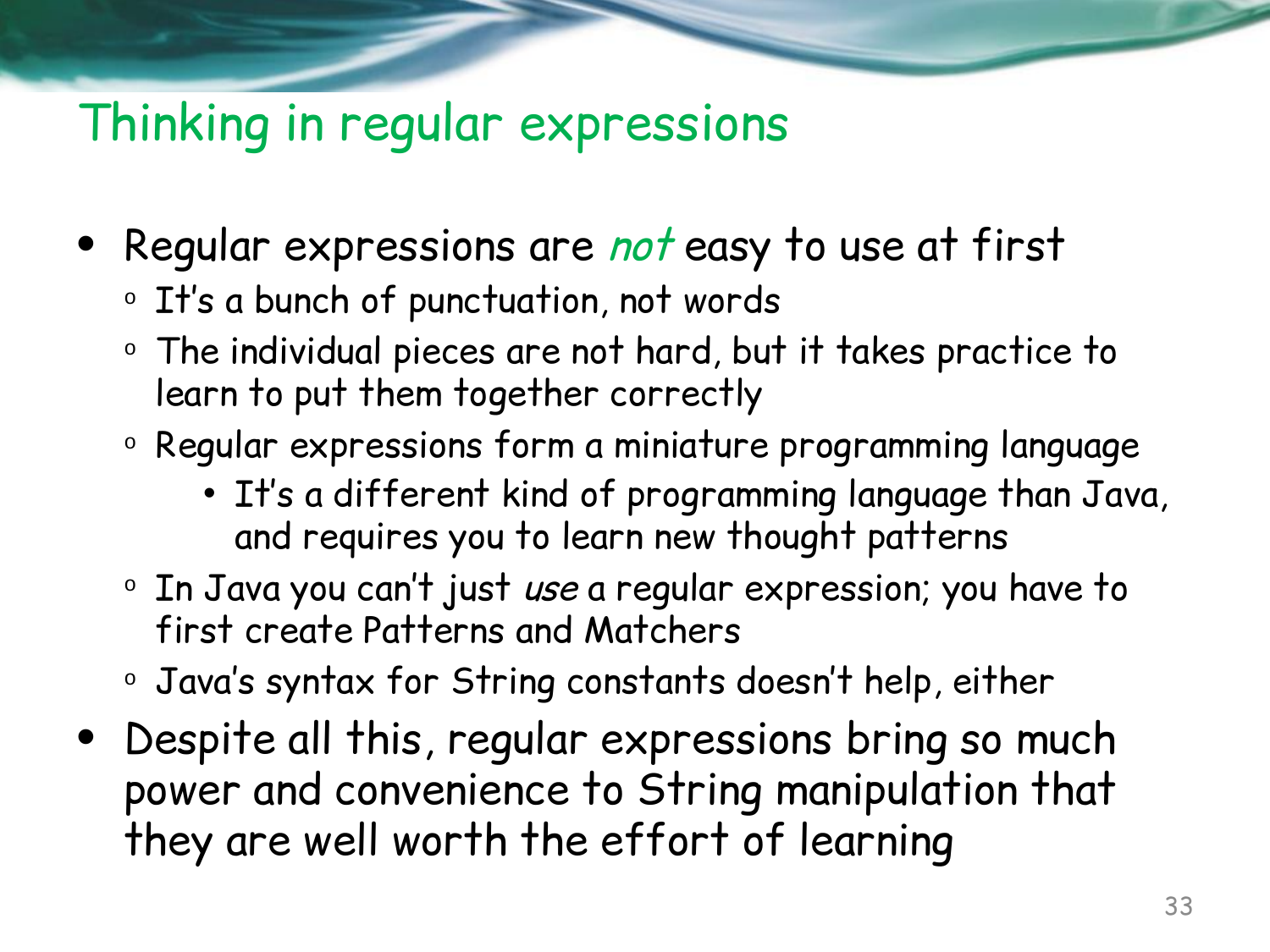

# Thinking in regular expressions
Regular expressions are not easy to use at first
It’s a bunch of punctuation, not words
The individual pieces are not hard, but it takes practice to learn to put them together correctly
Regular expressions form a miniature programming language
It’s a different kind of programming language than Java, and requires you to learn new thought patterns
In Java you can’t just use a regular expression; you have to first create Patterns and Matchers
Java’s syntax for String constants doesn’t help, either
Despite all this, regular expressions bring so much power and convenience to String manipulation that they are well worth the effort of learning
33